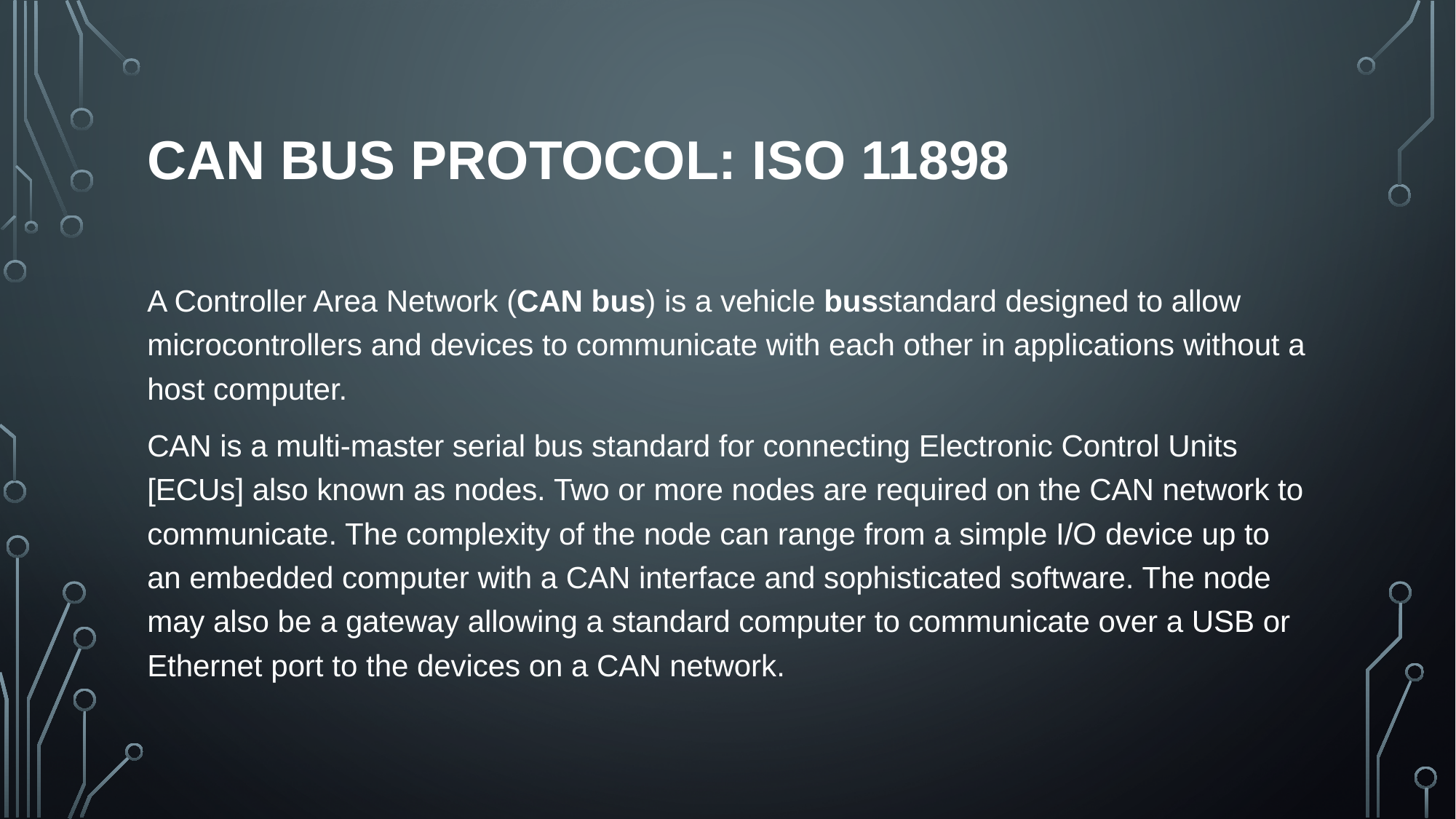

# CAN Bus Protocol: ISO 11898
A Controller Area Network (CAN bus) is a vehicle busstandard designed to allow microcontrollers and devices to communicate with each other in applications without a host computer.
CAN is a multi-master serial bus standard for connecting Electronic Control Units [ECUs] also known as nodes. Two or more nodes are required on the CAN network to communicate. The complexity of the node can range from a simple I/O device up to an embedded computer with a CAN interface and sophisticated software. The node may also be a gateway allowing a standard computer to communicate over a USB or Ethernet port to the devices on a CAN network.